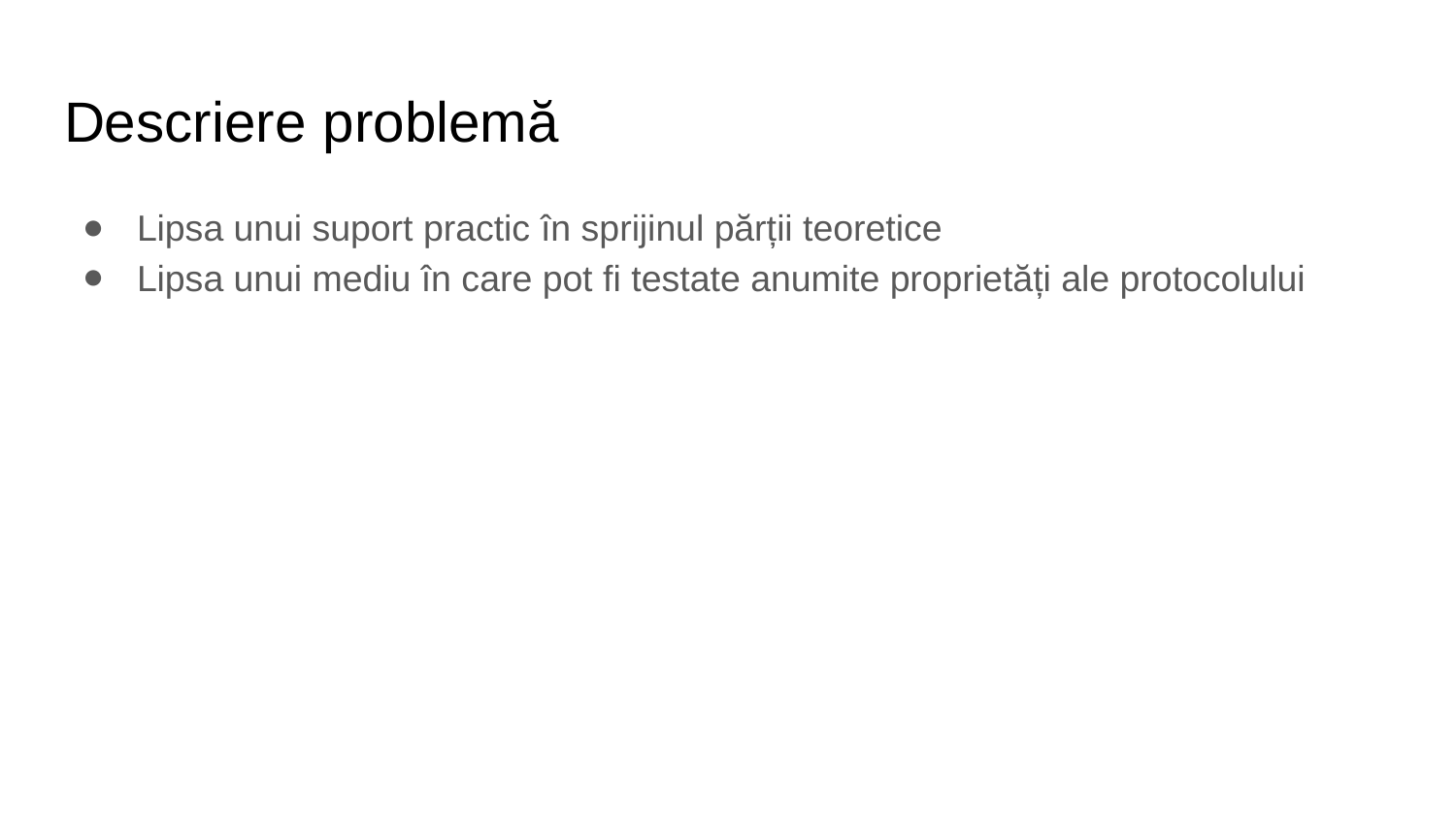

# Descriere problemă
Lipsa unui suport practic în sprijinul părții teoretice
Lipsa unui mediu în care pot fi testate anumite proprietăți ale protocolului